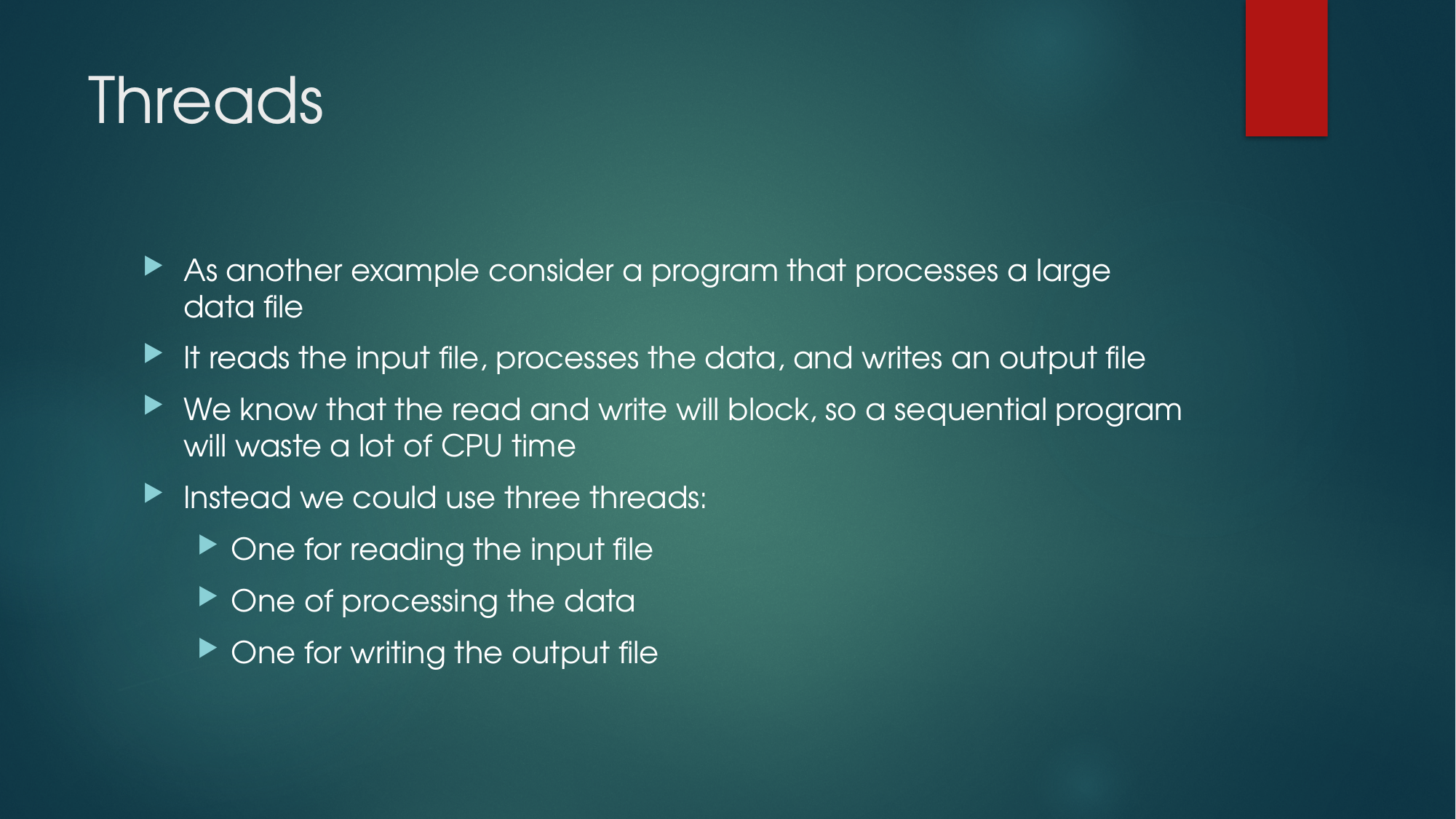

# Threads
As another example consider a program that processes a large data file
It reads the input file, processes the data, and writes an output file
We know that the read and write will block, so a sequential program will waste a lot of CPU time
Instead we could use three threads:
One for reading the input file
One of processing the data
One for writing the output file